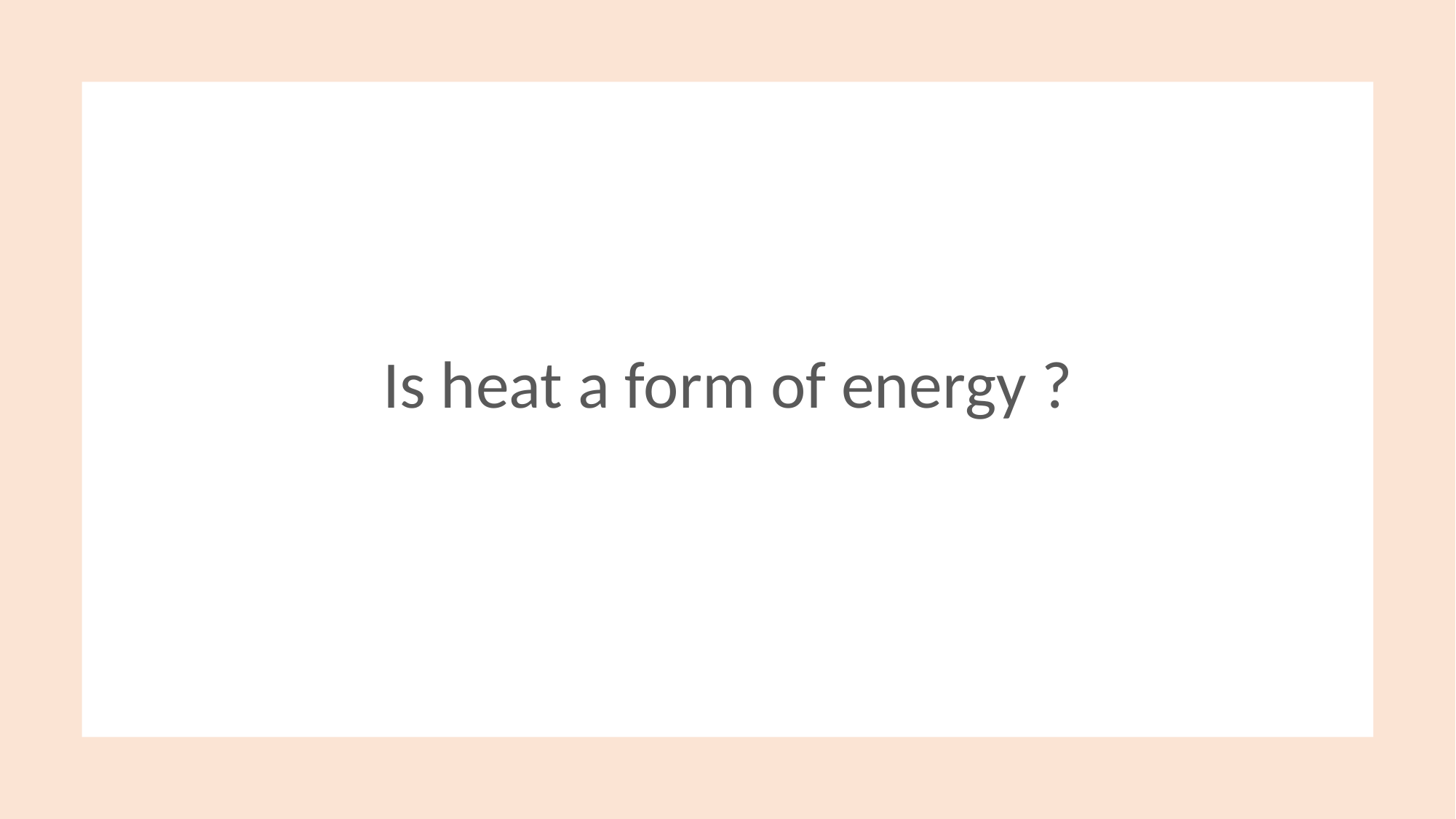

# Is heat a form of energy ?